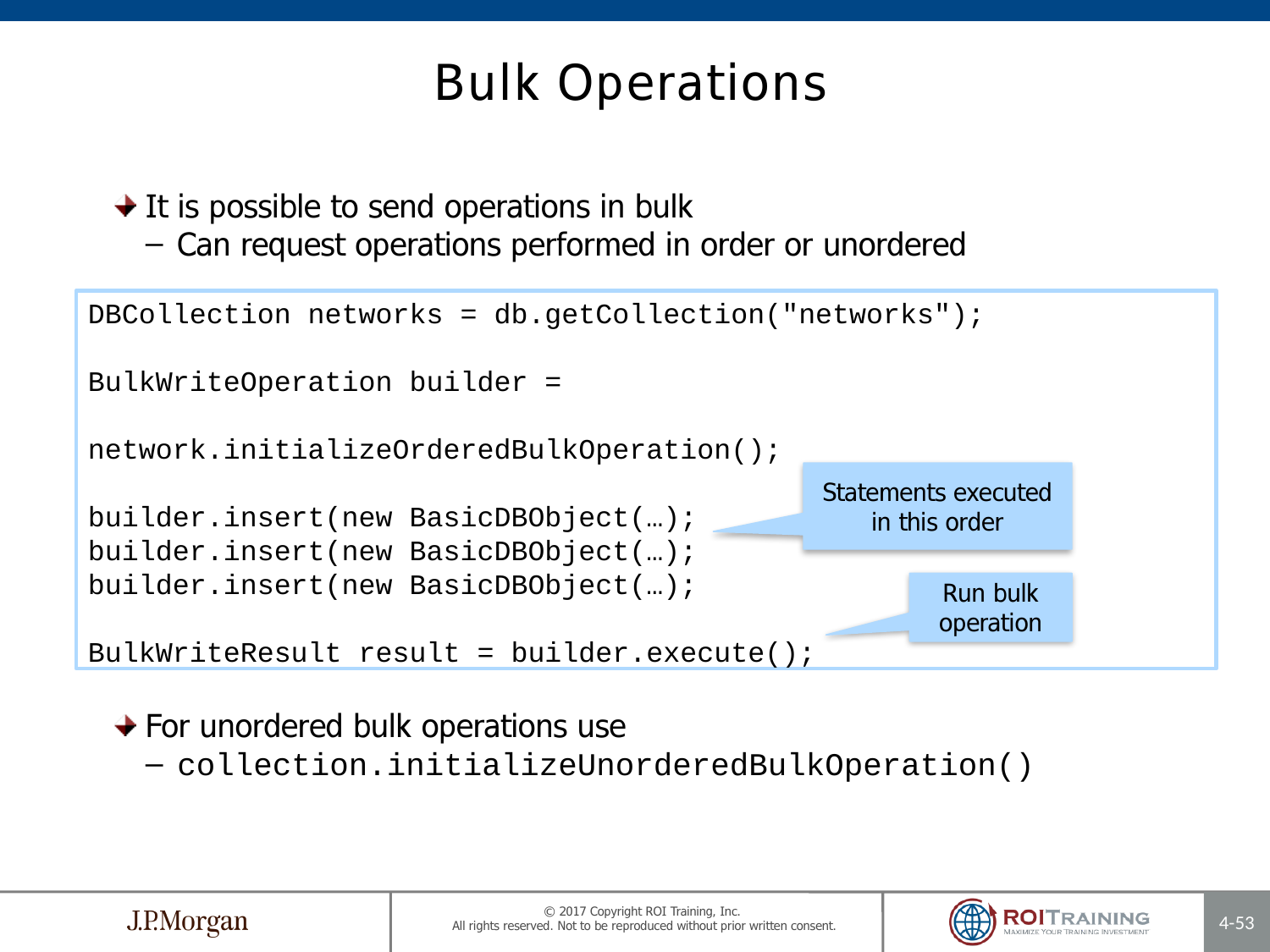

Bulk Operations
It is possible to send operations in bulk
Can request operations performed in order or unordered

For unordered bulk operations use
collection.initializeUnorderedBulkOperation()

DBCollection networks = db.getCollection("networks");

BulkWriteOperation builder = 								      		network.initializeOrderedBulkOperation();

builder.insert(new BasicDBObject(…);
builder.insert(new BasicDBObject(…);
builder.insert(new BasicDBObject(…);

BulkWriteResult result = builder.execute();

Statements executed in this order
Run bulk operation